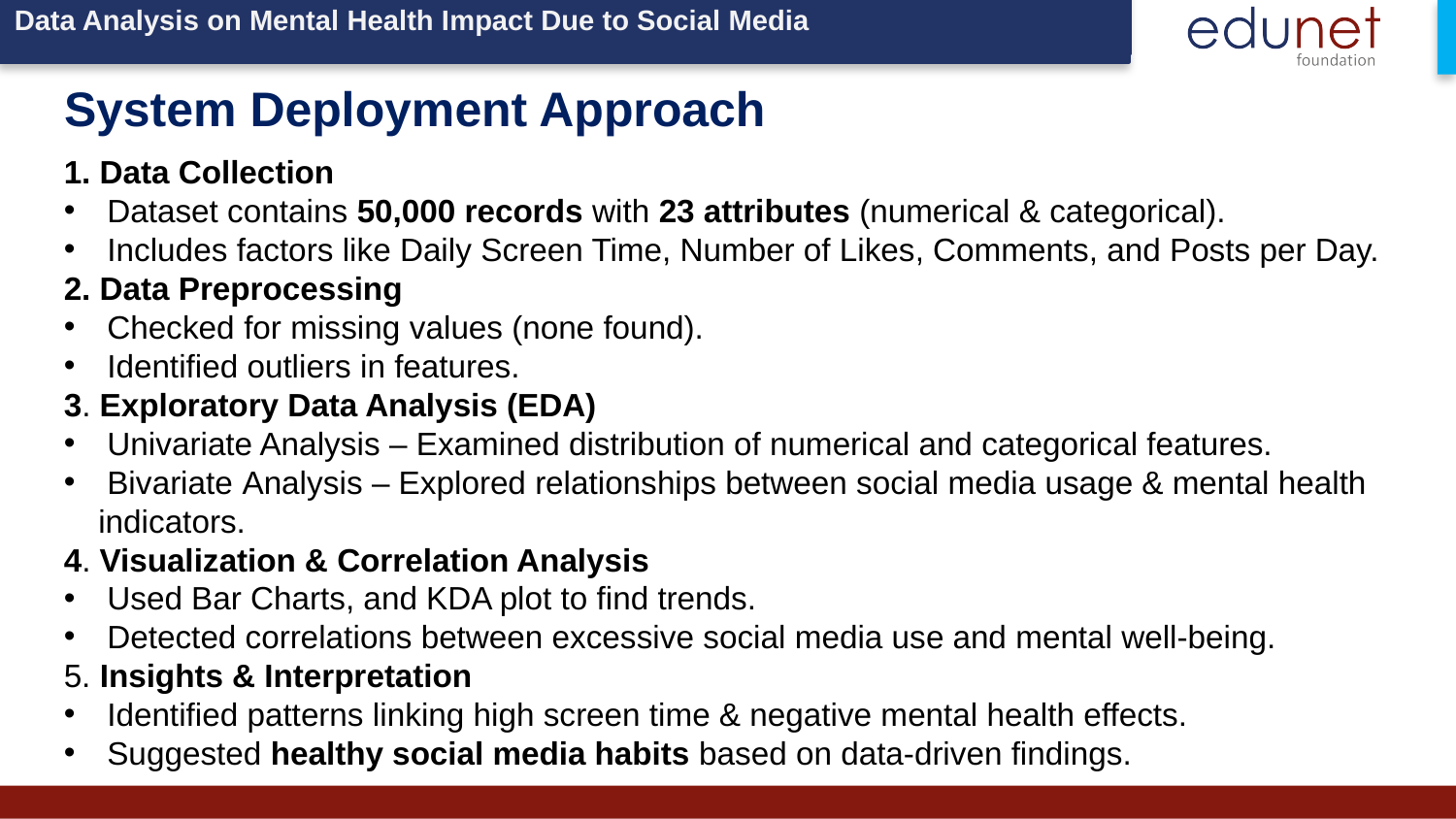

Data Analysis on Mental Health Impact Due to Social Media

# System Deployment Approach
1. Data Collection
 Dataset contains 50,000 records with 23 attributes (numerical & categorical).
 Includes factors like Daily Screen Time, Number of Likes, Comments, and Posts per Day.
2. Data Preprocessing
 Checked for missing values (none found).
 Identified outliers in features.
3. Exploratory Data Analysis (EDA)
 Univariate Analysis – Examined distribution of numerical and categorical features.
 Bivariate Analysis – Explored relationships between social media usage & mental health indicators.
4. Visualization & Correlation Analysis
 Used Bar Charts, and KDA plot to find trends.
 Detected correlations between excessive social media use and mental well-being.
5. Insights & Interpretation
 Identified patterns linking high screen time & negative mental health effects.
 Suggested healthy social media habits based on data-driven findings.